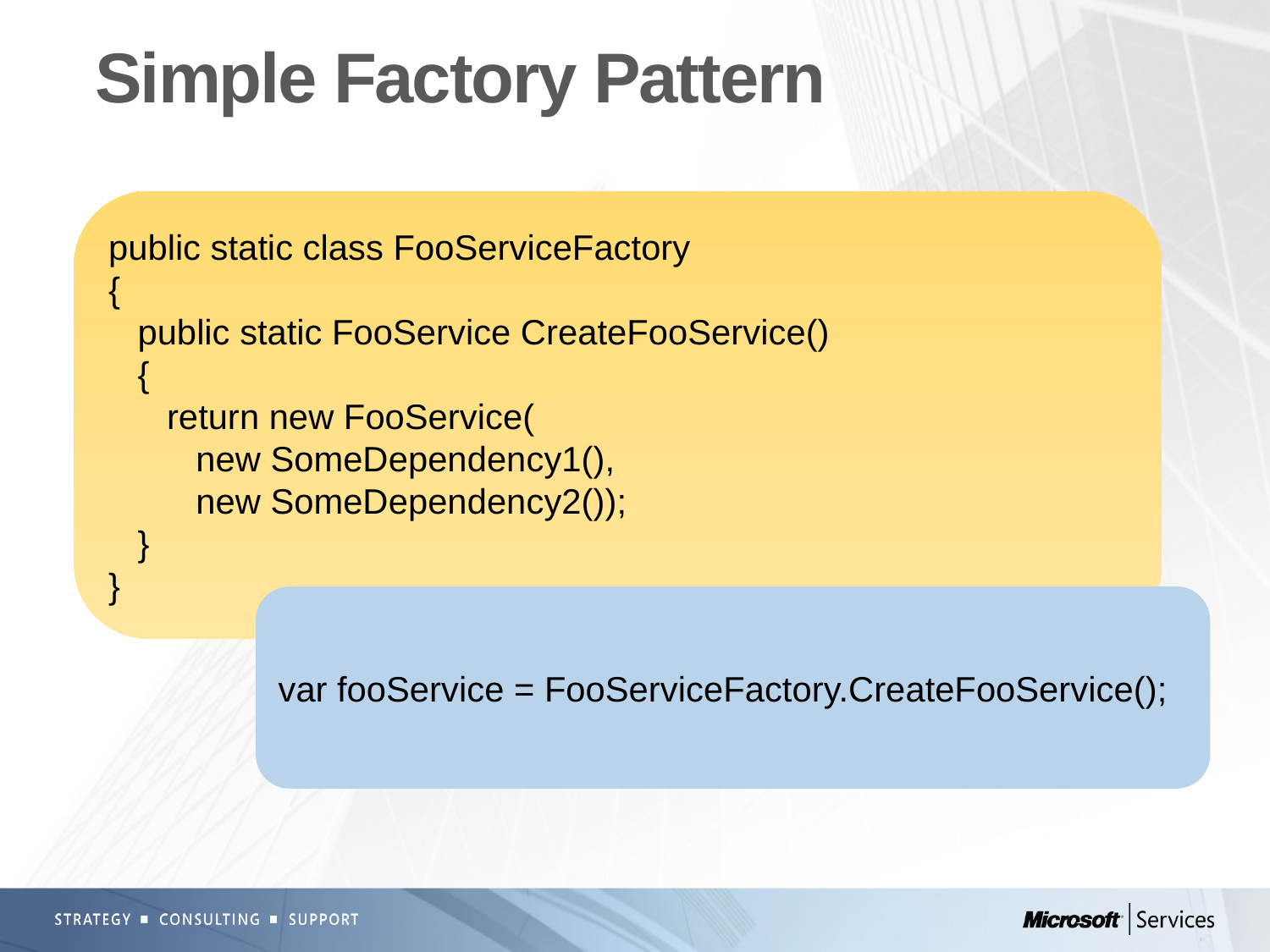

# Simple Factory Pattern
public static class FooServiceFactory
{
   public static FooService CreateFooService()
   {
      return new FooService(
         new SomeDependency1(),
         new SomeDependency2());
   }
}
var fooService = FooServiceFactory.CreateFooService();